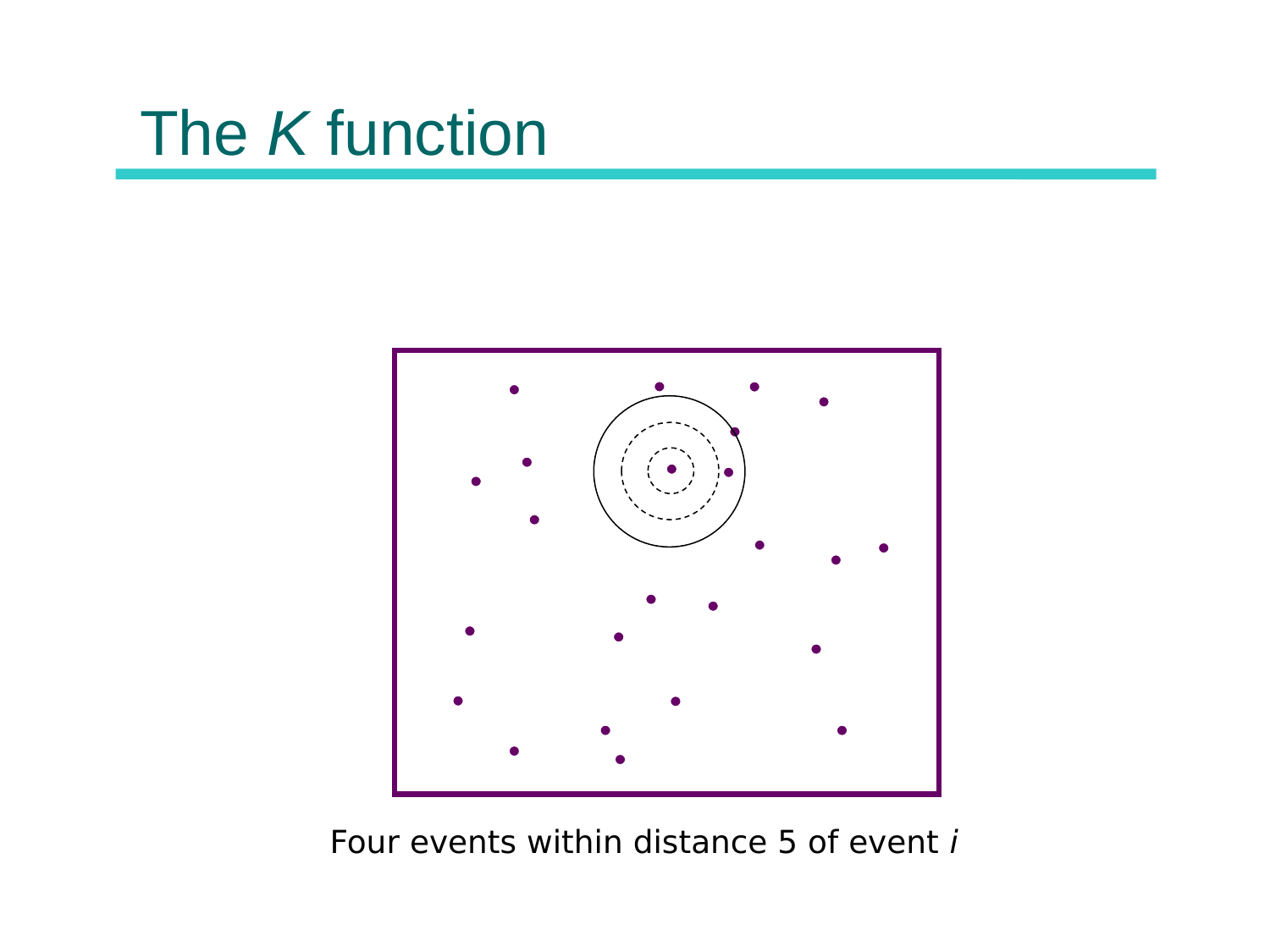

# The K function

Four events within distance 5 of event i